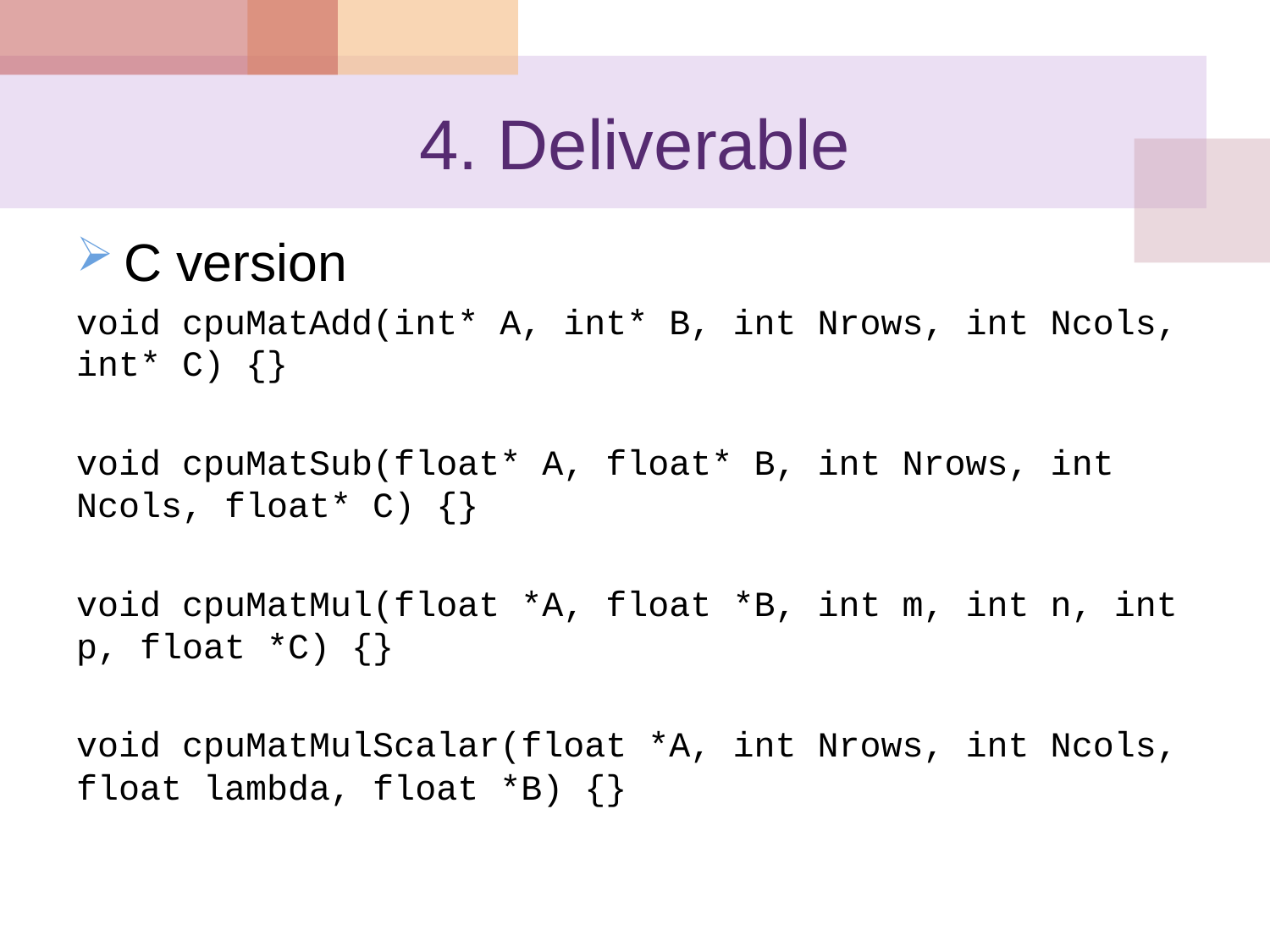

# 4. Deliverable
C version
void cpuMatAdd(int* A, int* B, int Nrows, int Ncols, int* C) {}

void cpuMatSub(float* A, float* B, int Nrows, int Ncols, float* C) {}

void cpuMatMul(float *A, float *B, int m, int n, int p, float *C) {}

void cpuMatMulScalar(float *A, int Nrows, int Ncols, float lambda, float *B) {}